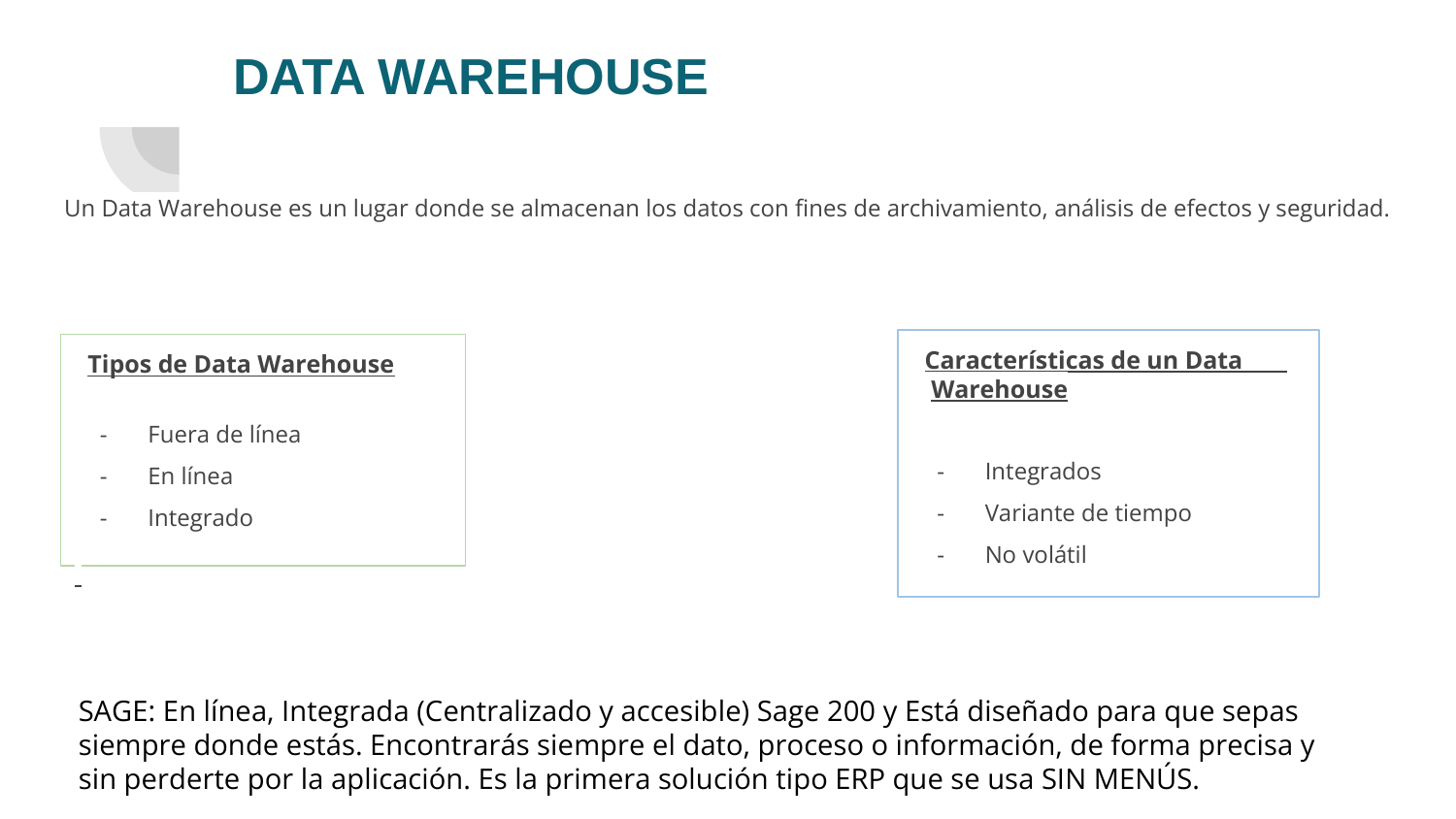

# DATA WAREHOUSE
Un Data Warehouse es un lugar donde se almacenan los datos con fines de archivamiento, análisis de efectos y seguridad.

  Características de un Data
   Warehouse

Integrados
Variante de tiempo
No volátil

  Tipos de Data Warehouse

Fuera de línea
En línea
Integrado

SAGE: En línea, Integrada (Centralizado y accesible) Sage 200 y Está diseñado para que sepas siempre donde estás. Encontrarás siempre el dato, proceso o información, de forma precisa y sin perderte por la aplicación. Es la primera solución tipo ERP que se usa SIN MENÚS.